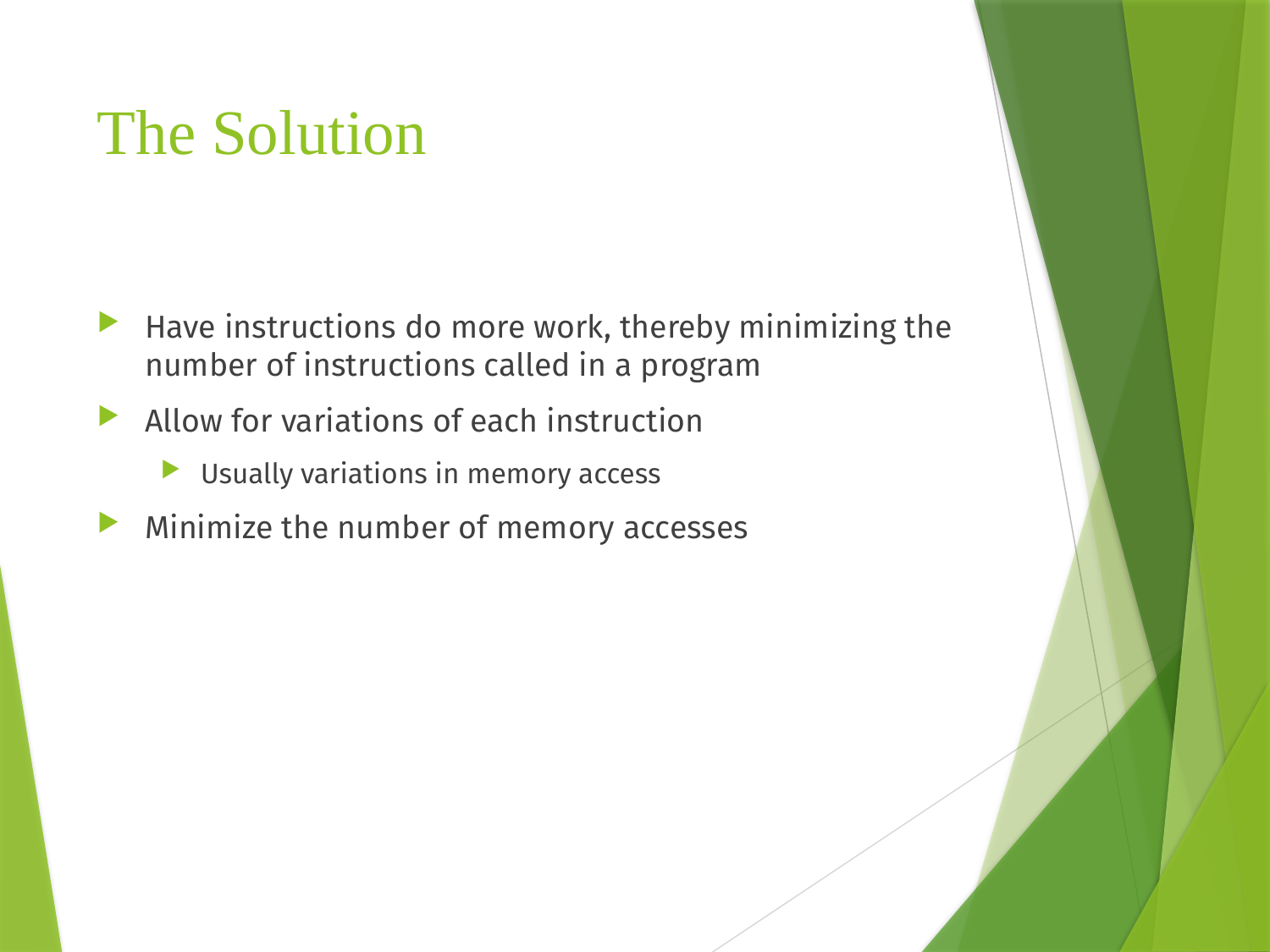

# The Solution
Have instructions do more work, thereby minimizing the number of instructions called in a program
Allow for variations of each instruction
Usually variations in memory access
Minimize the number of memory accesses